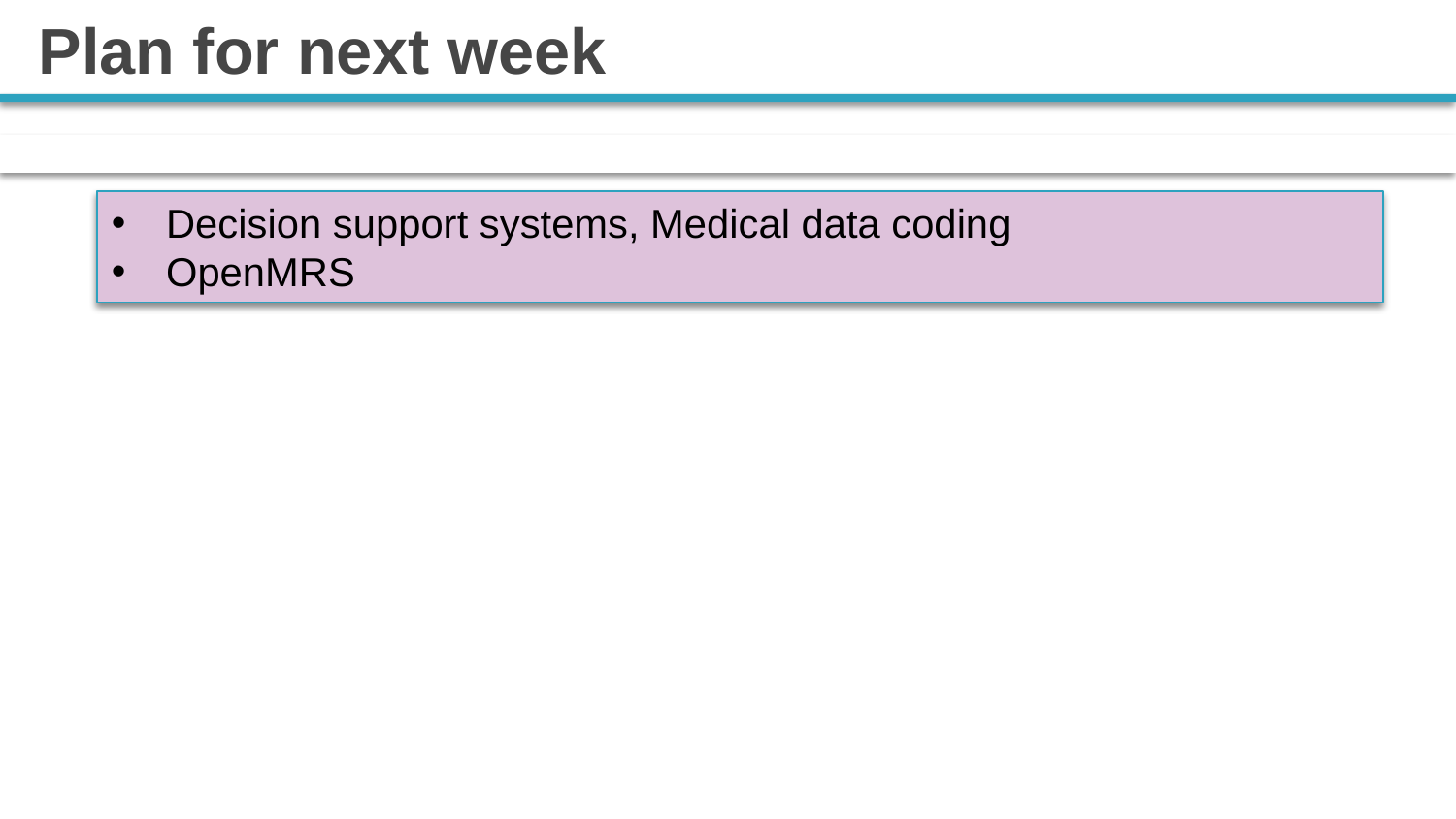

# Plan for next week
Decision support systems, Medical data coding
OpenMRS